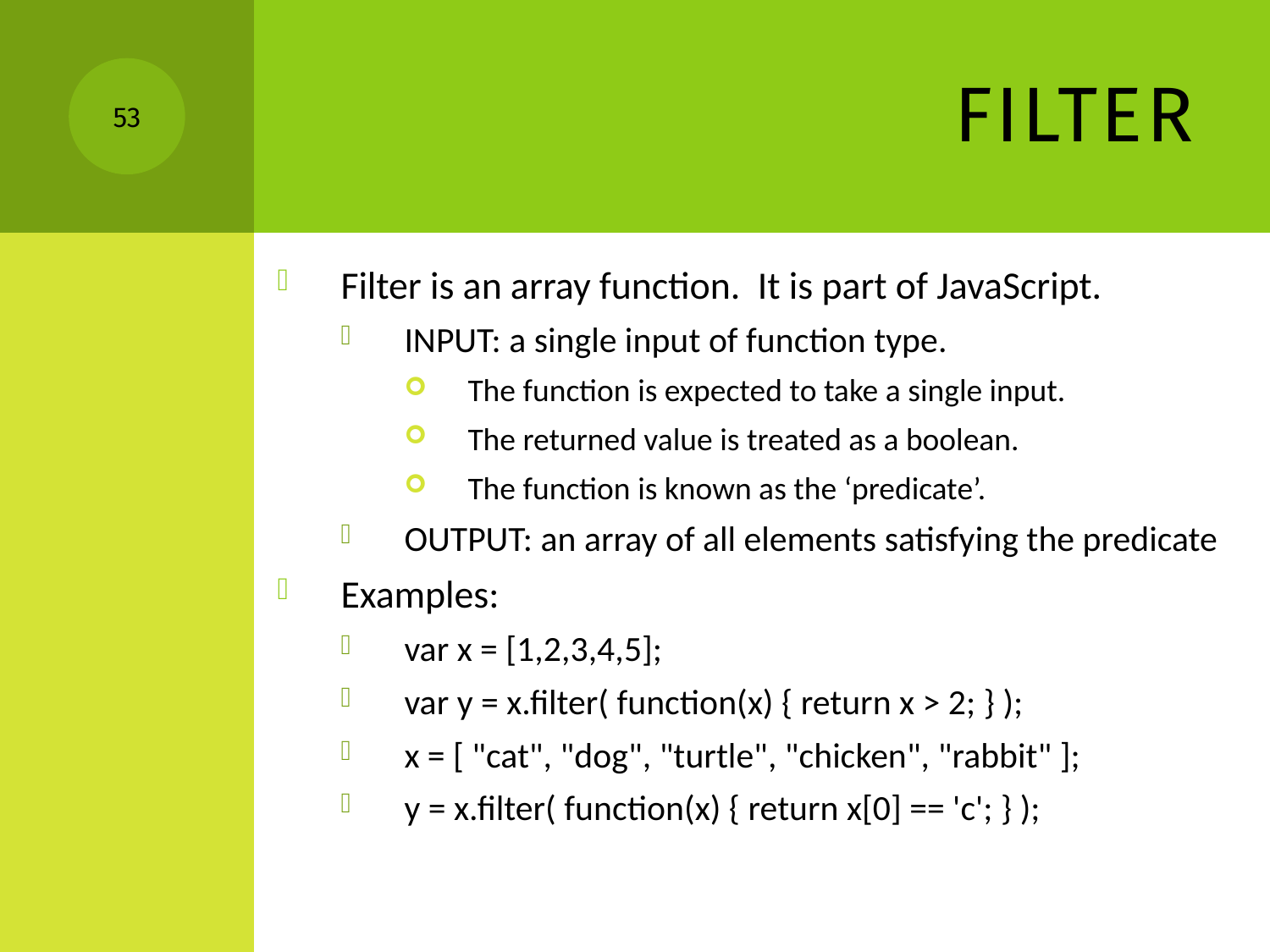

# Filter
53
Filter is an array function.  It is part of JavaScript.
INPUT: a single input of function type.
The function is expected to take a single input.
The returned value is treated as a boolean.
The function is known as the ‘predicate’.
OUTPUT: an array of all elements satisfying the predicate
Examples:
var x = [1,2,3,4,5];
var y = x.filter( function(x) { return x > 2; } );
x = [ "cat", "dog", "turtle", "chicken", "rabbit" ];
y = x.filter( function(x) { return x[0] == 'c'; } );